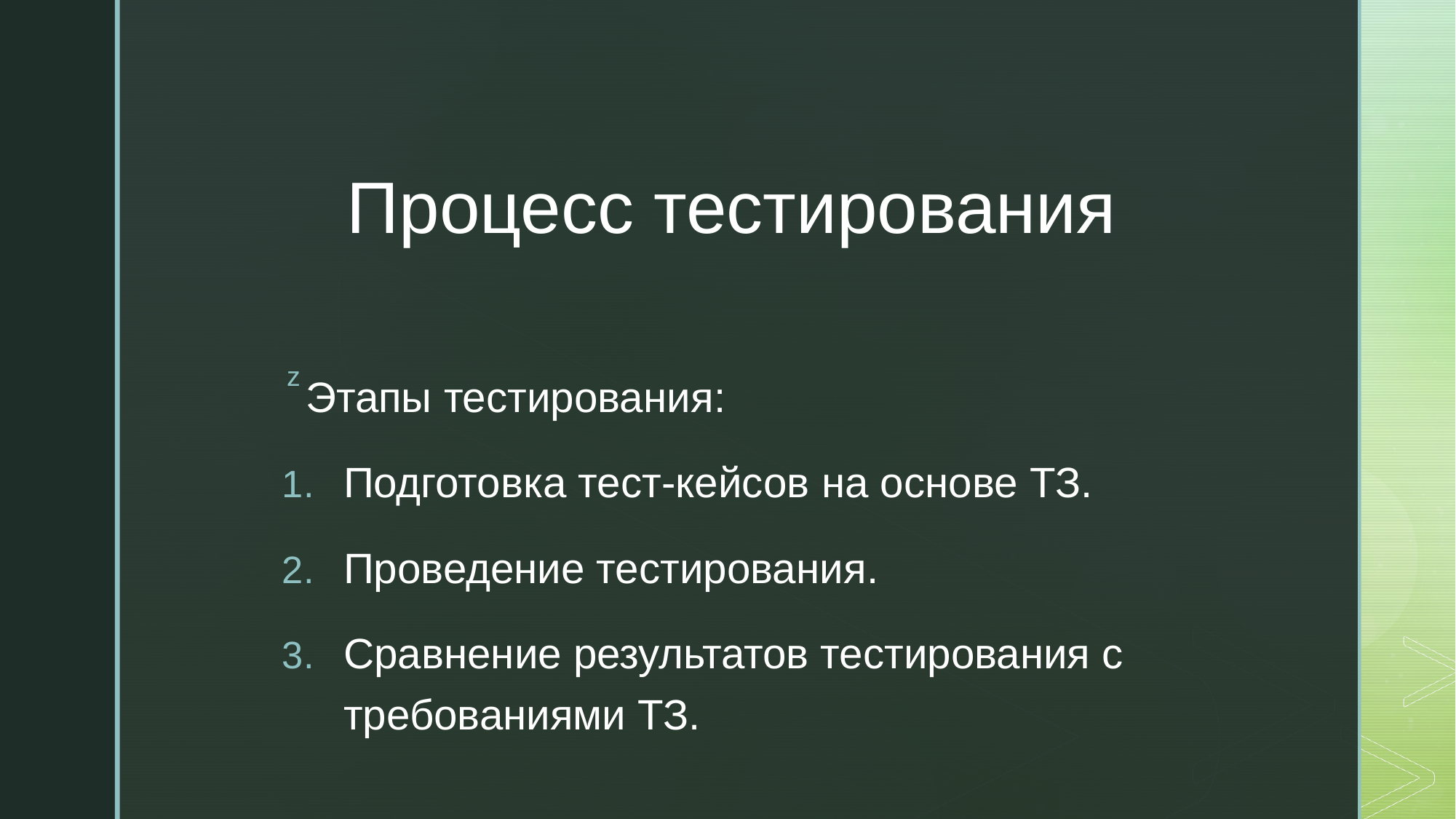

# Процесс тестирования
  Этапы тестирования:
Подготовка тест-кейсов на основе ТЗ.
Проведение тестирования.
Сравнение результатов тестирования с требованиями ТЗ.